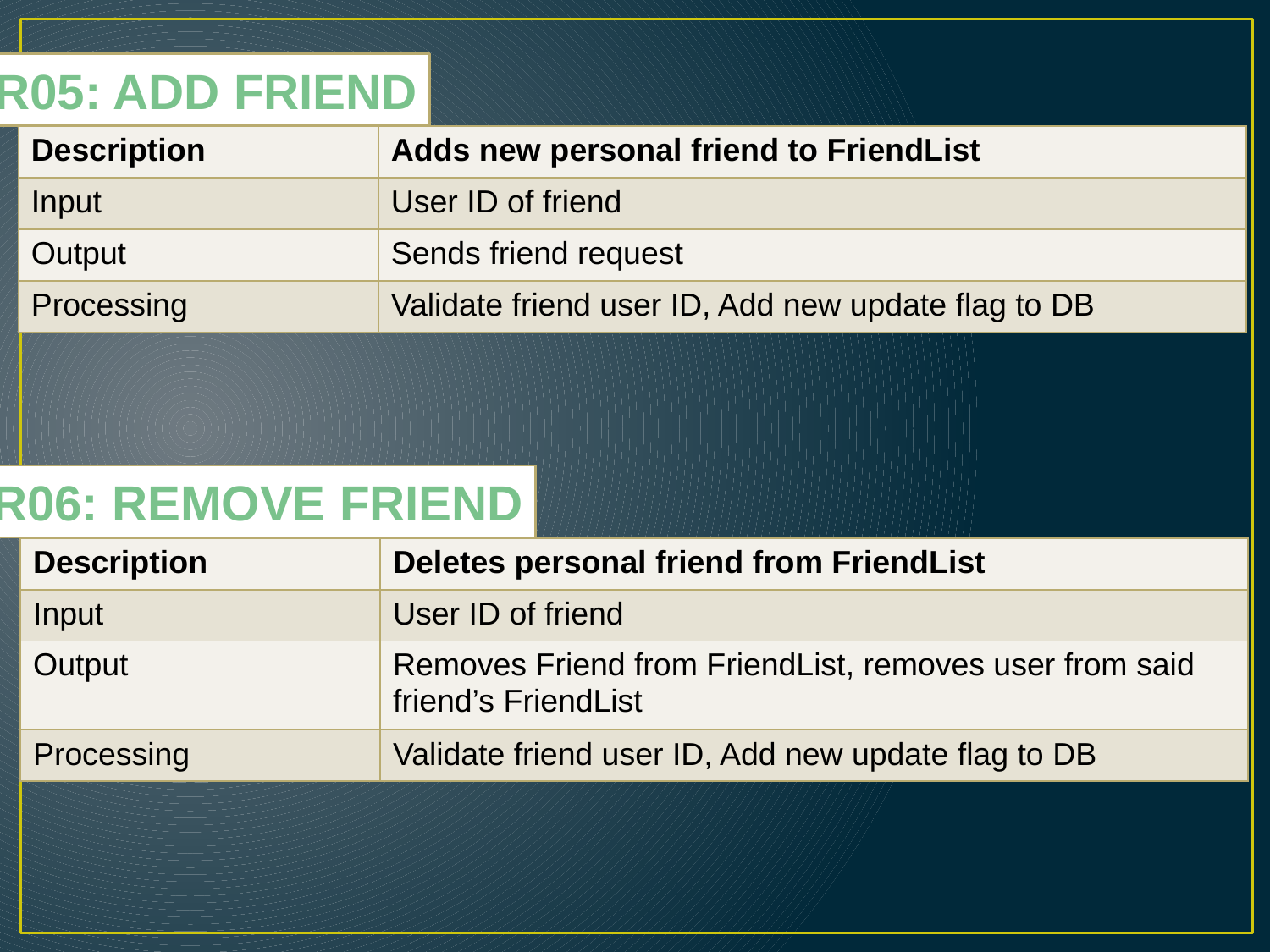

R05: Add Friend
| Description | Adds new personal friend to FriendList |
| --- | --- |
| Input | User ID of friend |
| Output | Sends friend request |
| Processing | Validate friend user ID, Add new update flag to DB |
R06: Remove Friend
| Description | Deletes personal friend from FriendList |
| --- | --- |
| Input | User ID of friend |
| Output | Removes Friend from FriendList, removes user from said friend’s FriendList |
| Processing | Validate friend user ID, Add new update flag to DB |